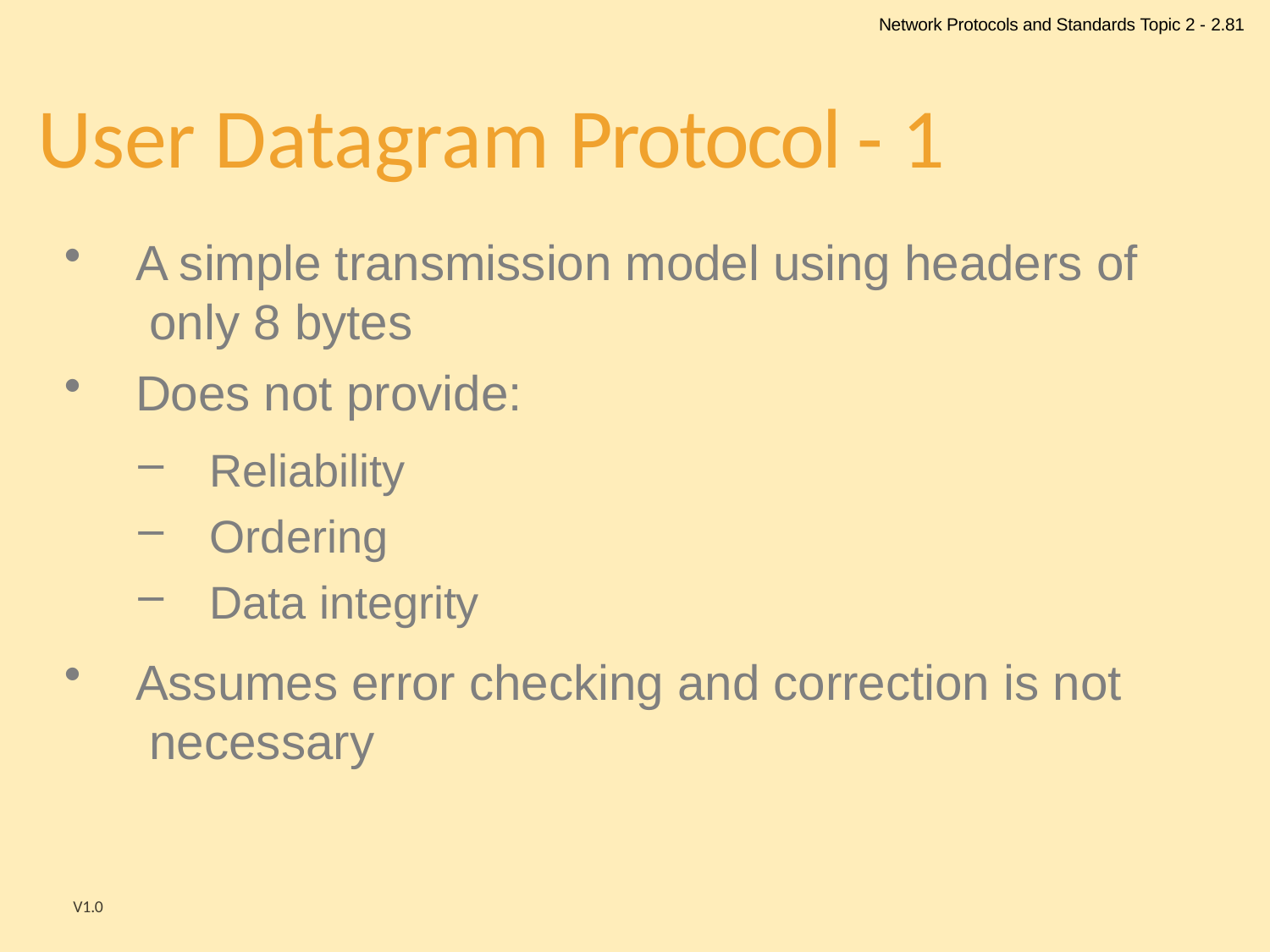

Network Protocols and Standards Topic 2 - 2.81
# User Datagram Protocol - 1
A simple transmission model using headers of  only 8 bytes
Does not provide:
Reliability
Ordering
Data integrity
Assumes error checking and correction is not  necessary
V1.0